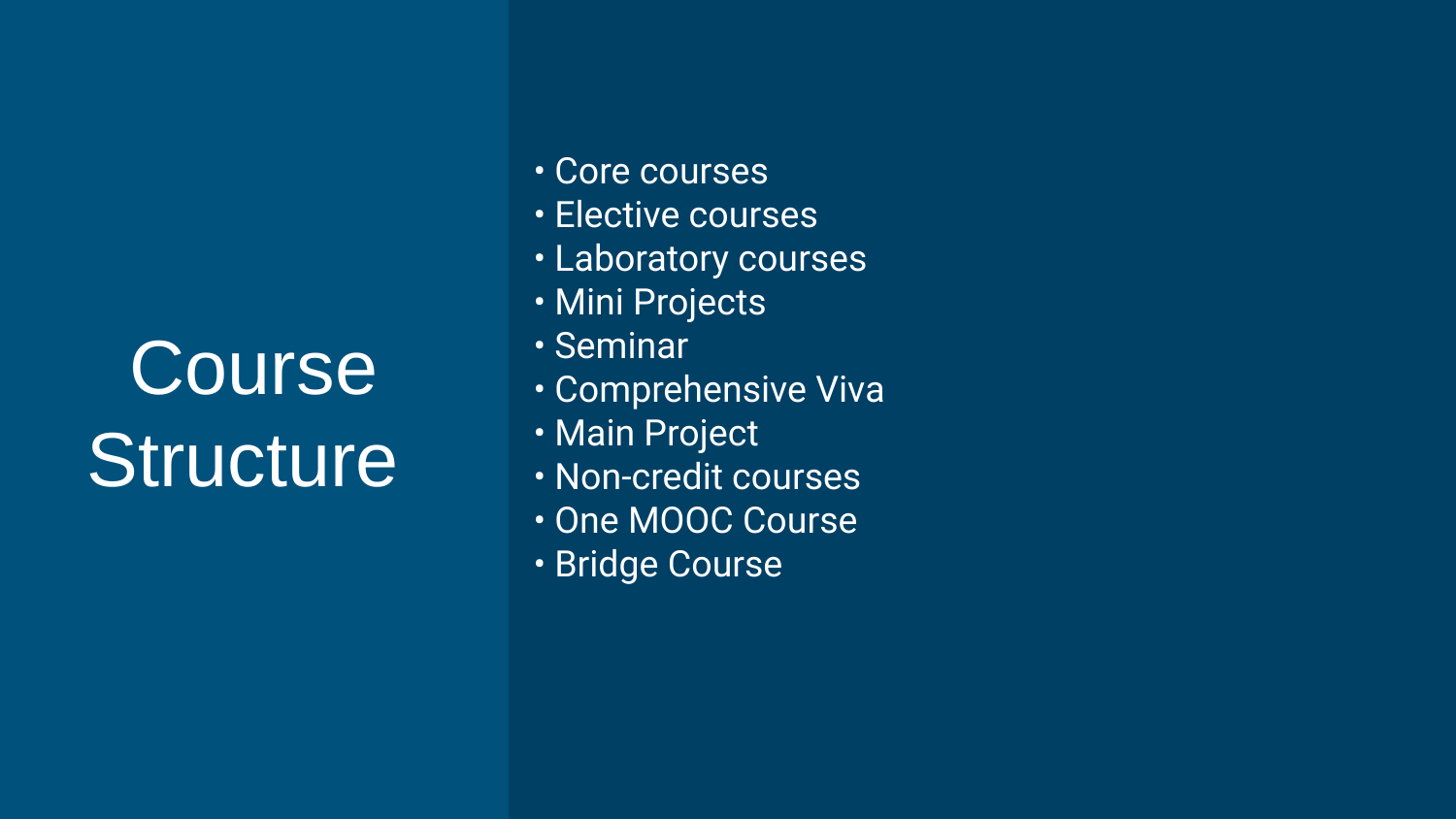

• Core courses
• Elective courses
• Laboratory courses
• Mini Projects
• Seminar
• Comprehensive Viva
• Main Project
• Non-credit courses
• One MOOC Course
• Bridge Course

# Course Structure